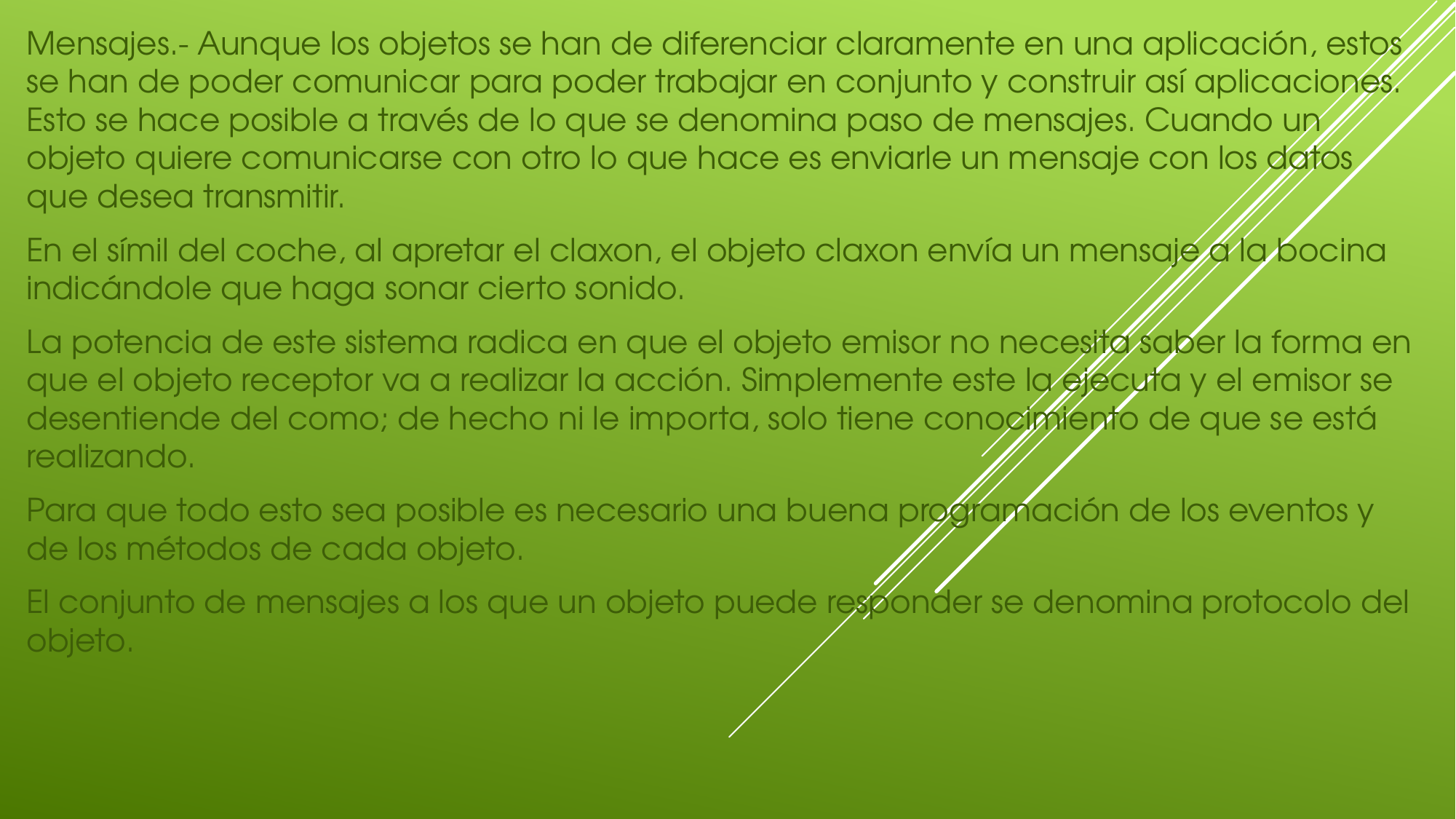

Mensajes.- Aunque los objetos se han de diferenciar claramente en una aplicación, estos se han de poder comunicar para poder trabajar en conjunto y construir así aplicaciones.
Esto se hace posible a través de lo que se denomina paso de mensajes. Cuando un objeto quiere comunicarse con otro lo que hace es enviarle un mensaje con los datos que desea transmitir.
En el símil del coche, al apretar el claxon, el objeto claxon envía un mensaje a la bocina indicándole que haga sonar cierto sonido.
La potencia de este sistema radica en que el objeto emisor no necesita saber la forma en que el objeto receptor va a realizar la acción. Simplemente este la ejecuta y el emisor se desentiende del como; de hecho ni le importa, solo tiene conocimiento de que se está realizando.
Para que todo esto sea posible es necesario una buena programación de los eventos y de los métodos de cada objeto.
El conjunto de mensajes a los que un objeto puede responder se denomina protocolo del objeto.